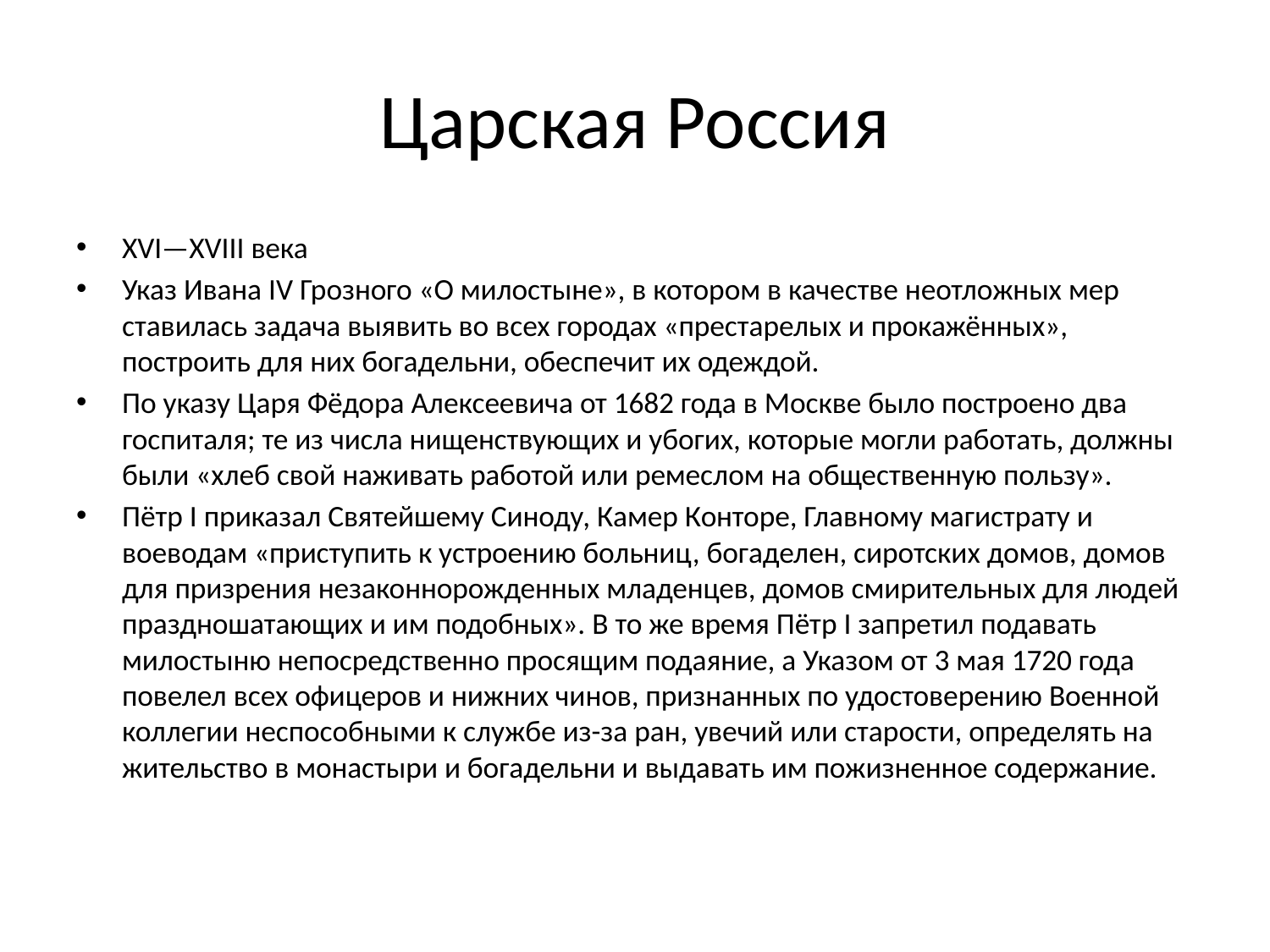

# Царская Россия
XVI—XVIII века
Указ Ивана IV Грозного «О милостыне», в котором в качестве неотложных мер ставилась задача выявить во всех городах «престарелых и прокажённых», построить для них богадельни, обеспечит их одеждой.
По указу Царя Фёдора Алексеевича от 1682 года в Москве было построено два госпиталя; те из числа нищенствующих и убогих, которые могли работать, должны были «хлеб свой наживать работой или ремеслом на общественную пользу».
Пётр I приказал Святейшему Синоду, Камер Конторе, Главному магистрату и воеводам «приступить к устроению больниц, богаделен, сиротских домов, домов для призрения незаконнорожденных младенцев, домов смирительных для людей праздношатающих и им подобных». В то же время Пётр I запретил подавать милостыню непосредственно просящим подаяние, а Указом от 3 мая 1720 года повелел всех офицеров и нижних чинов, признанных по удостоверению Военной коллегии неспособными к службе из-за ран, увечий или старости, определять на жительство в монастыри и богадельни и выдавать им пожизненное содержание.